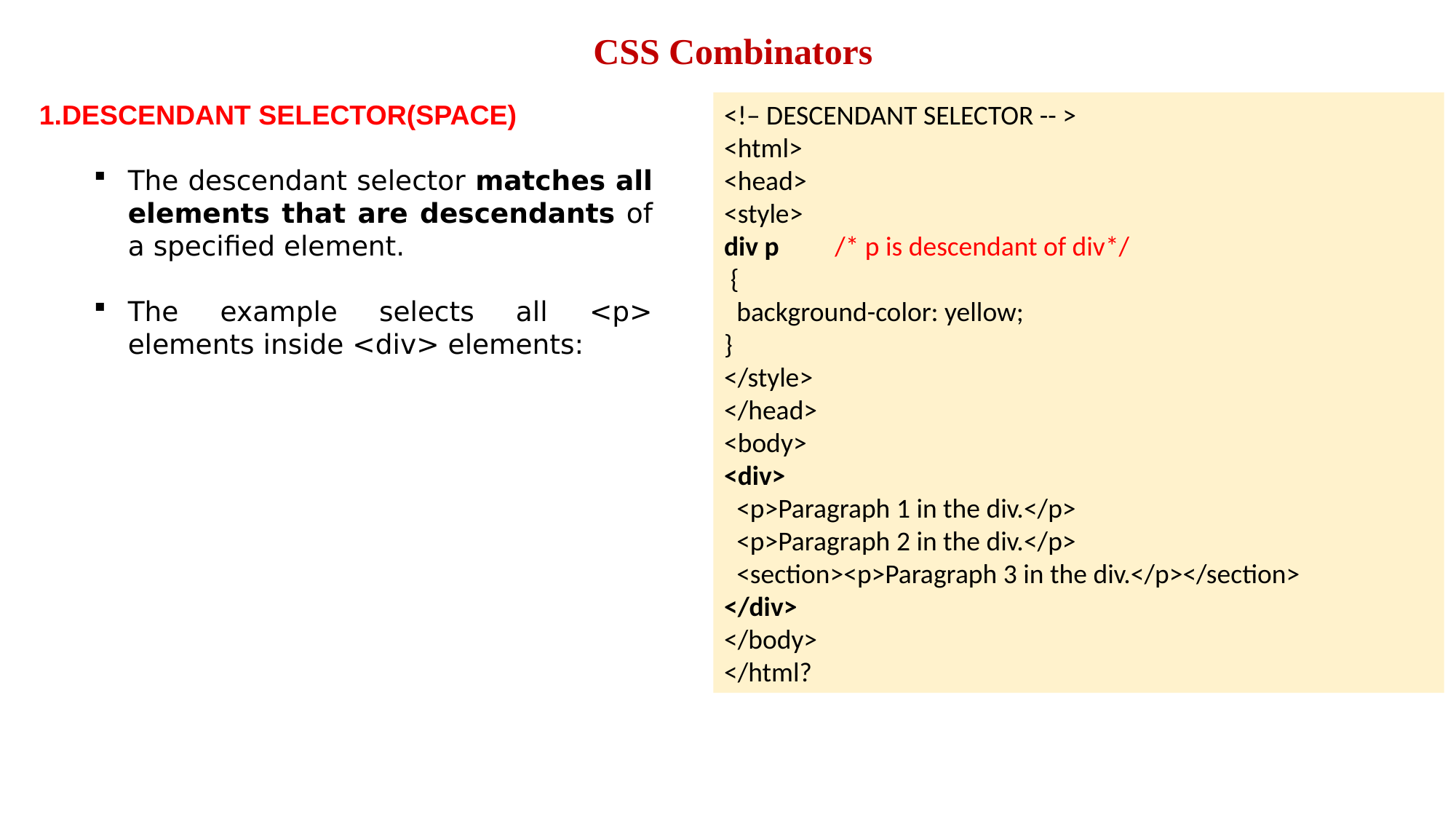

CSS Combinators
1.DESCENDANT SELECTOR(SPACE)

The descendant selector matches all elements that are descendants of a specified element.

The example selects all <p> elements inside <div> elements:
<!– DESCENDANT SELECTOR -- >
<html>
<head>
<style>
div p         /* p is descendant of div*/
 {
  background-color: yellow;
}
</style>
</head>
<body>
<div>
  <p>Paragraph 1 in the div.</p>
  <p>Paragraph 2 in the div.</p>
  <section><p>Paragraph 3 in the div.</p></section>
</div>
</body>
</html?